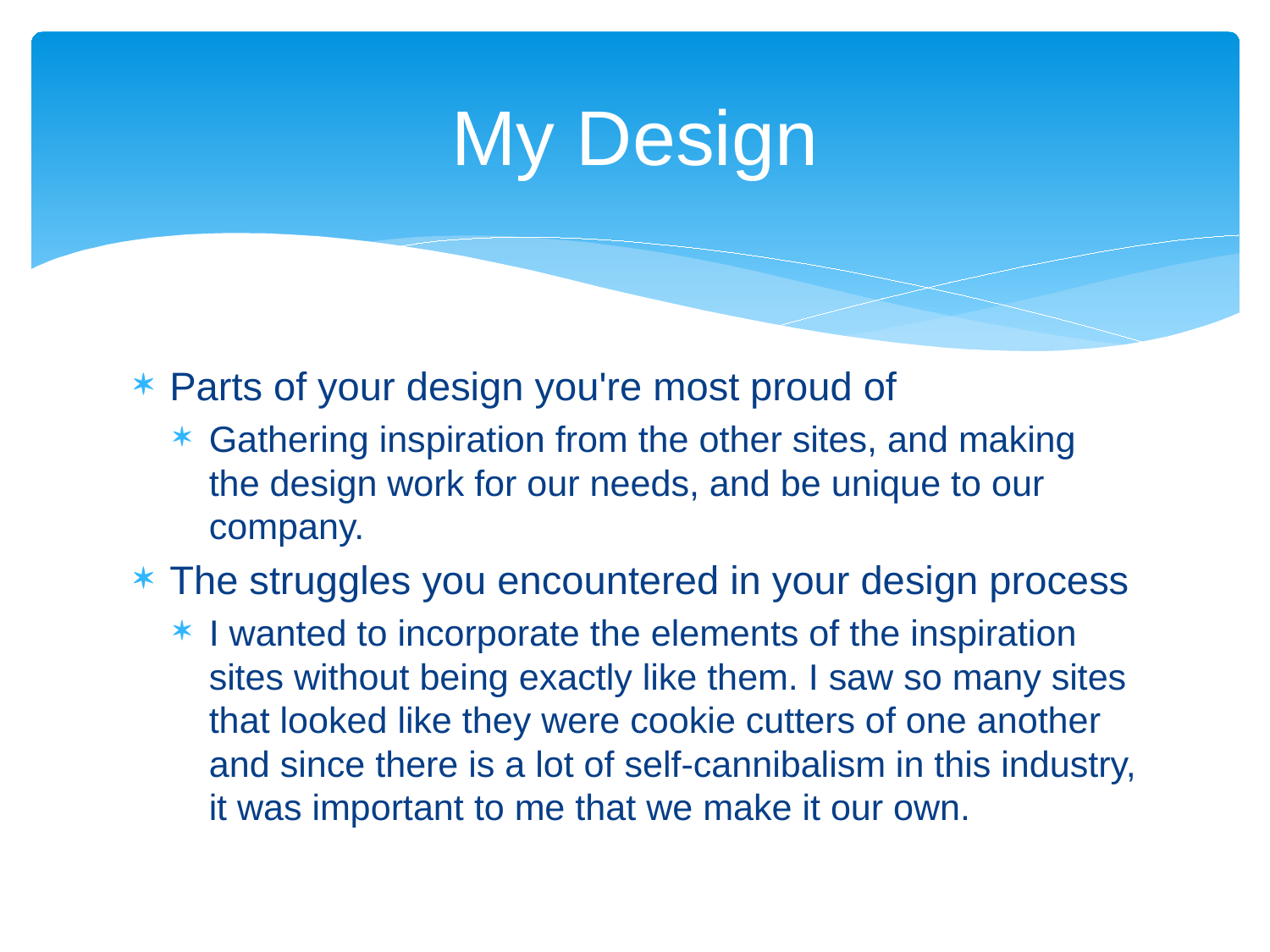

# My Design
Parts of your design you're most proud of
Gathering inspiration from the other sites, and making the design work for our needs, and be unique to our company.
The struggles you encountered in your design process
I wanted to incorporate the elements of the inspiration sites without being exactly like them. I saw so many sites that looked like they were cookie cutters of one another and since there is a lot of self-cannibalism in this industry, it was important to me that we make it our own.